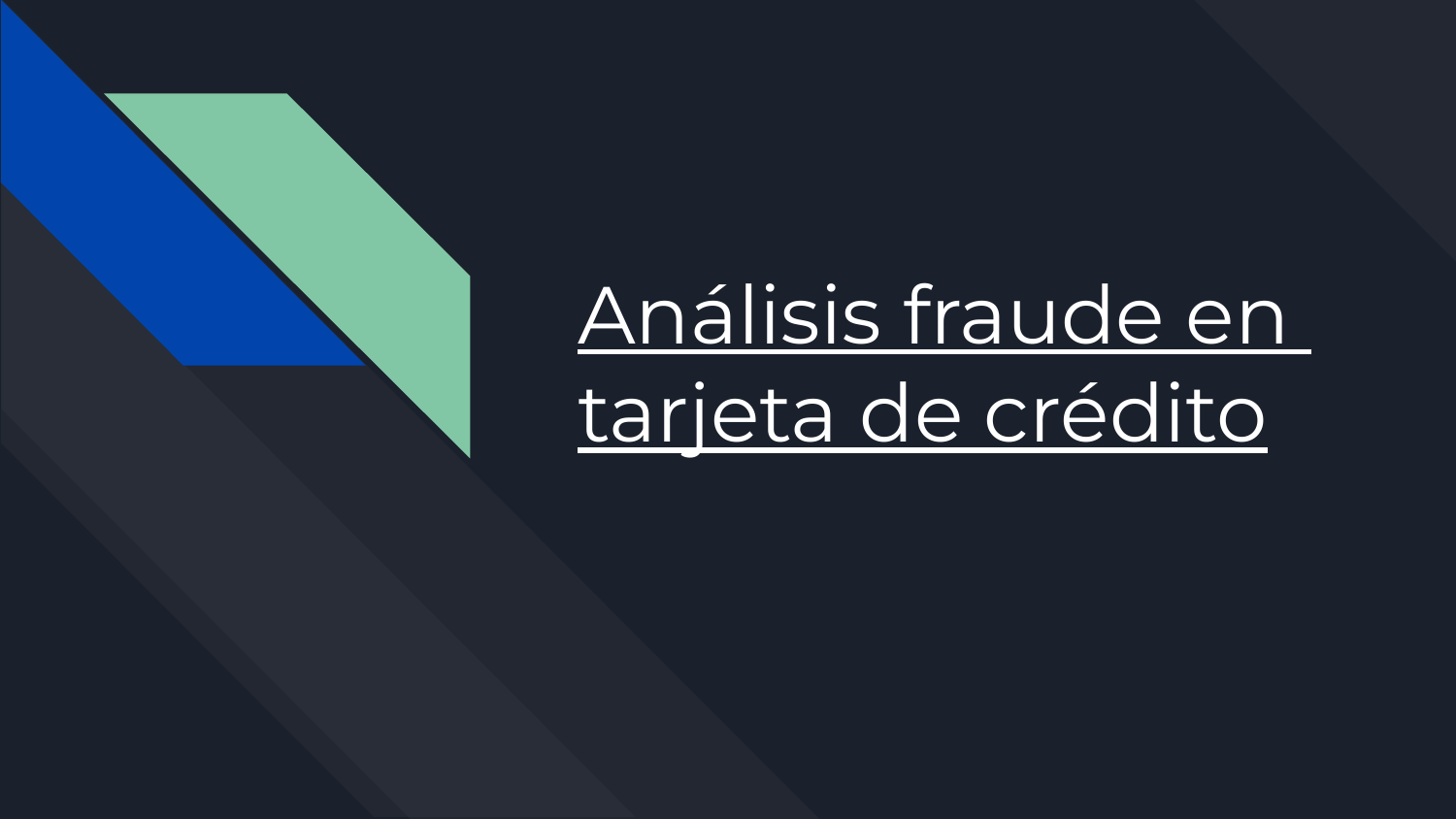

# Análisis fraude en
tarjeta de crédito